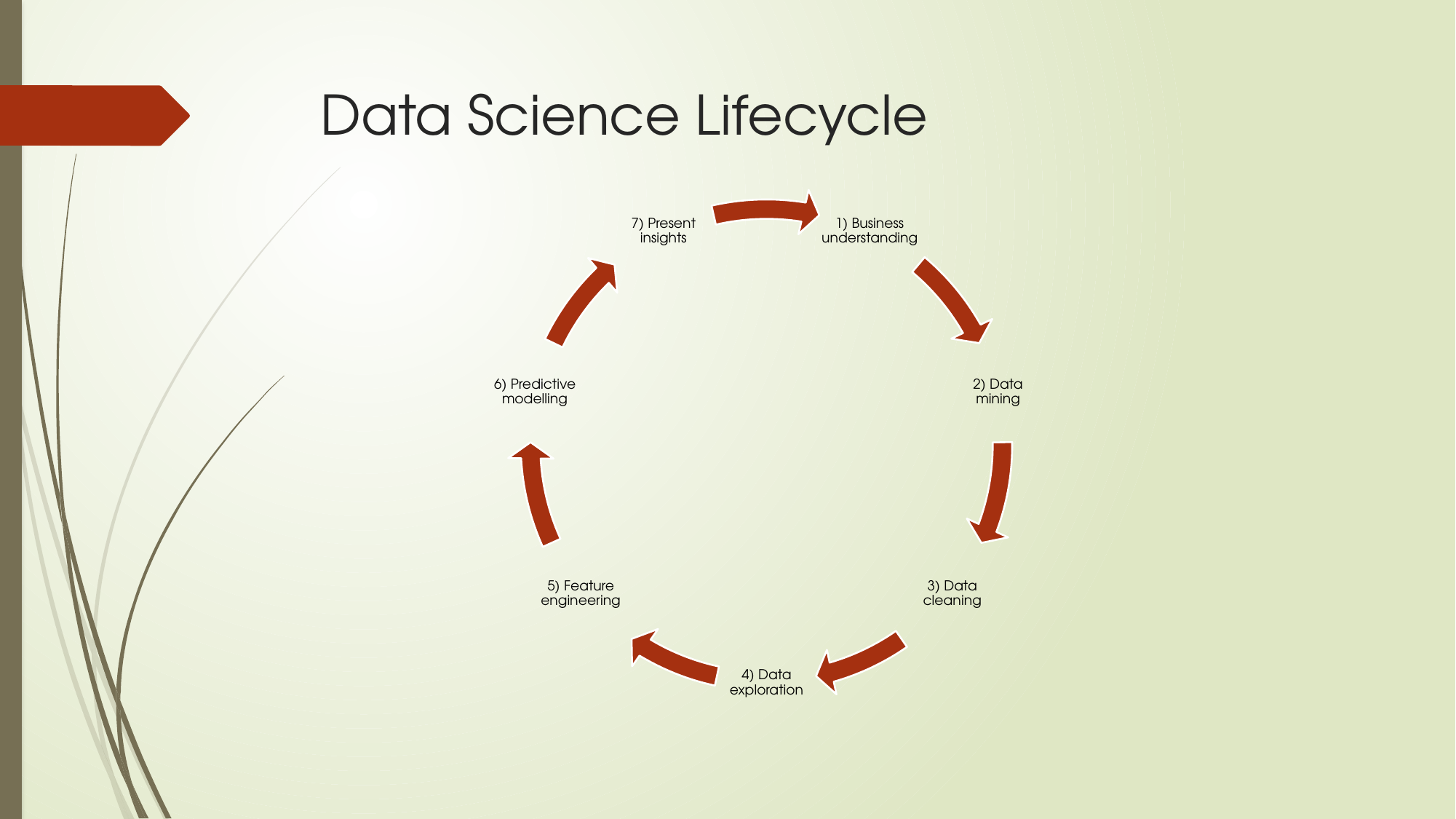

# Data Science Lifecycle
1) Business understanding
2) Data mining
3) Data cleaning
4) Data exploration
5) Feature engineering
6) Predictive modelling
7) Present insights